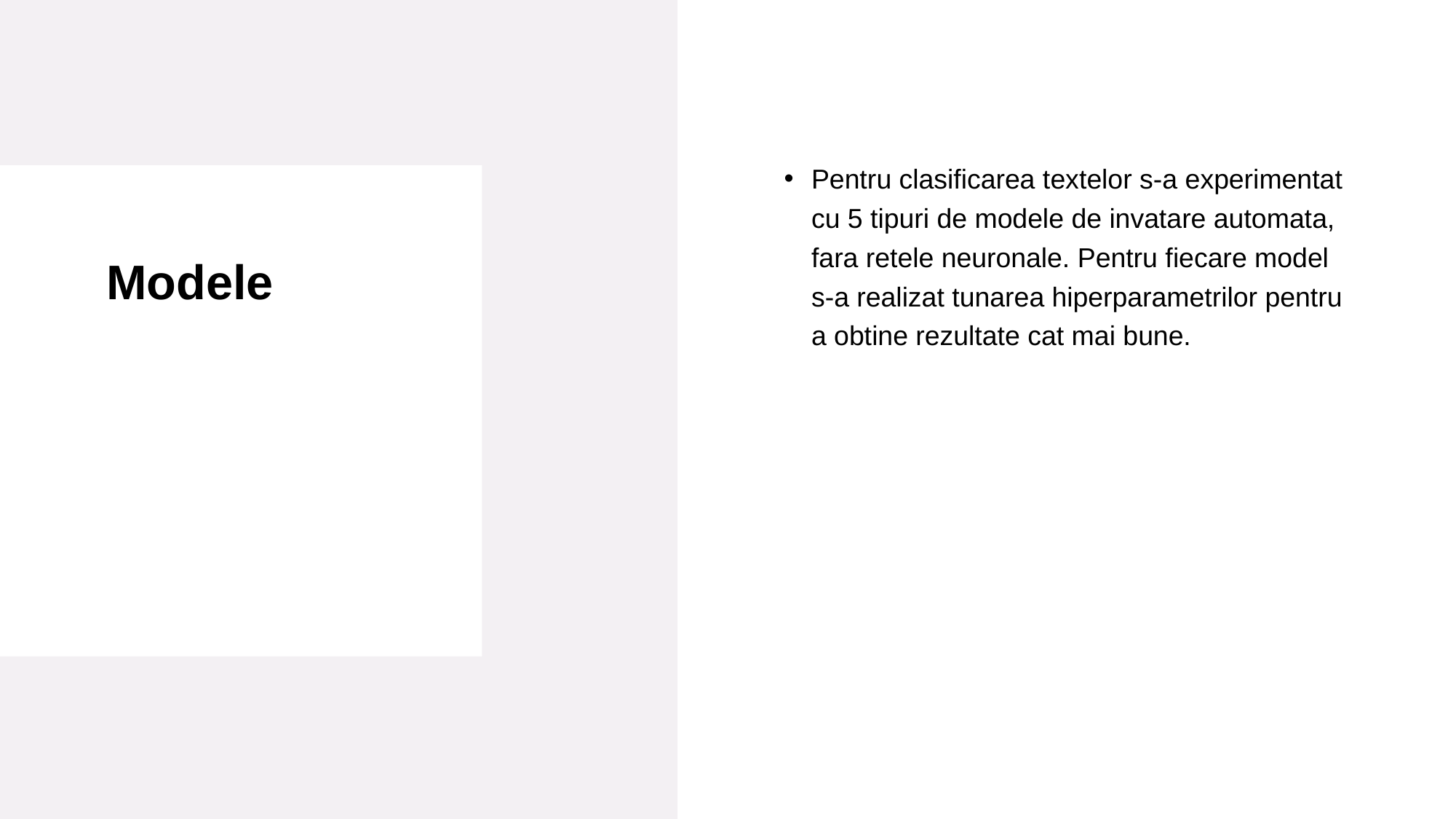

Pentru clasificarea textelor s-a experimentat cu 5 tipuri de modele de invatare automata, fara retele neuronale. Pentru fiecare model s-a realizat tunarea hiperparametrilor pentru a obtine rezultate cat mai bune.

# Modele